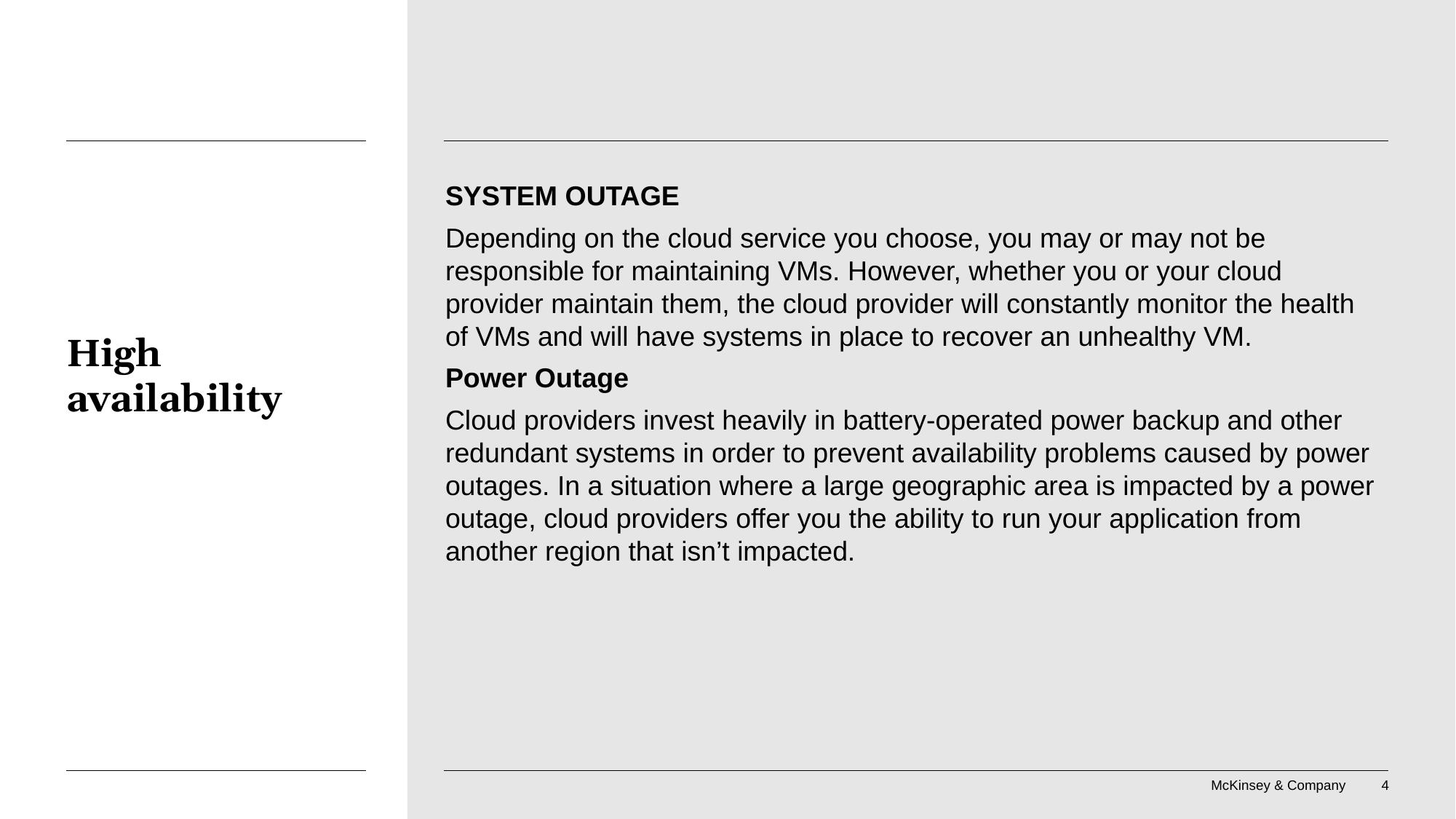

System outage
Depending on the cloud service you choose, you may or may not be responsible for maintaining VMs. However, whether you or your cloud provider maintain them, the cloud provider will constantly monitor the health of VMs and will have systems in place to recover an unhealthy VM.
Power Outage
Cloud providers invest heavily in battery-operated power backup and other redundant systems in order to prevent availability problems caused by power outages. In a situation where a large geographic area is impacted by a power outage, cloud providers offer you the ability to run your application from another region that isn’t impacted.

# High availability